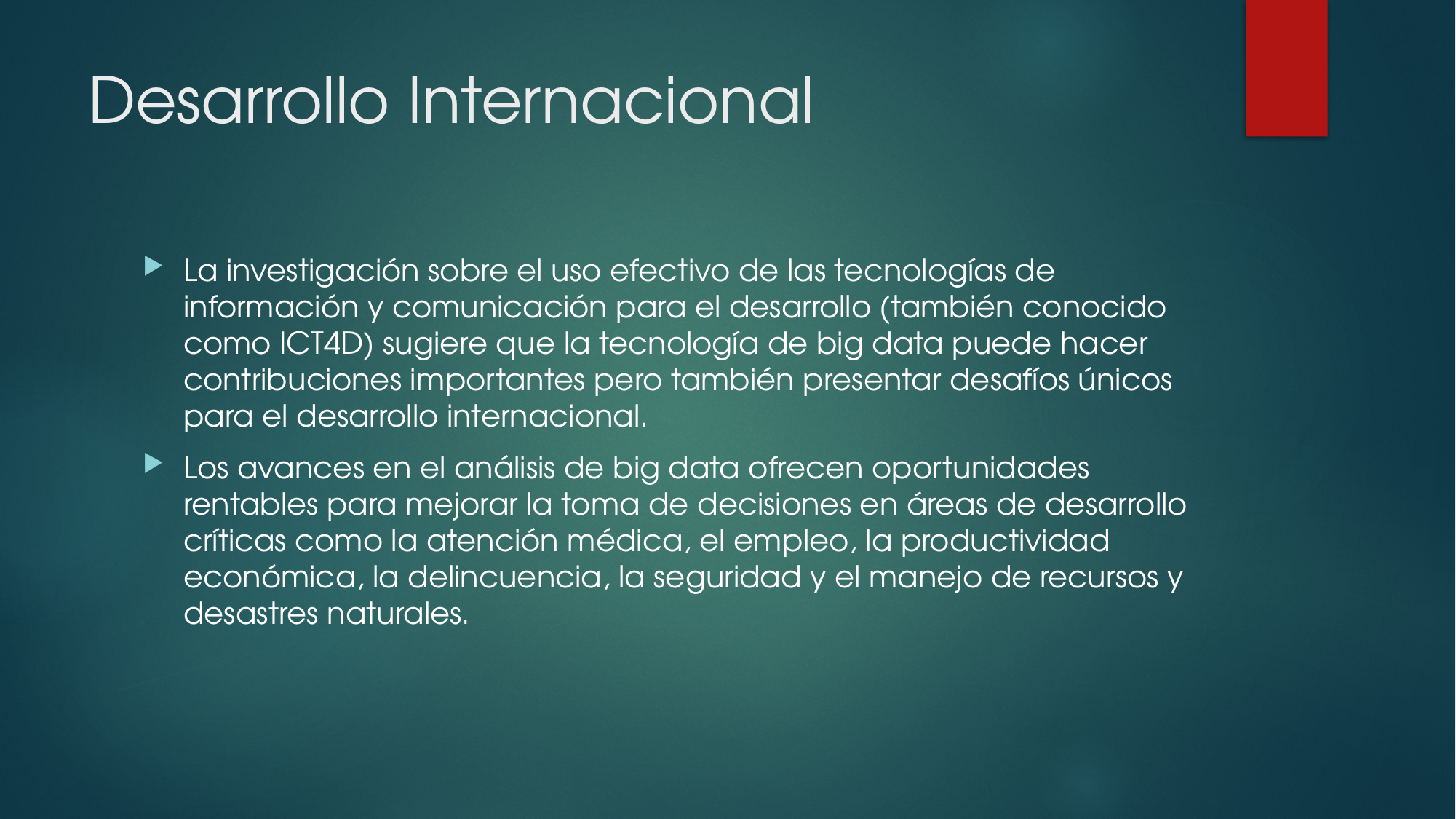

# Desarrollo Internacional
La investigación sobre el uso efectivo de las tecnologías de información y comunicación para el desarrollo (también conocido como ICT4D) sugiere que la tecnología de big data puede hacer contribuciones importantes pero también presentar desafíos únicos para el desarrollo internacional.
Los avances en el análisis de big data ofrecen oportunidades rentables para mejorar la toma de decisiones en áreas de desarrollo críticas como la atención médica, el empleo, la productividad económica, la delincuencia, la seguridad y el manejo de recursos y desastres naturales.